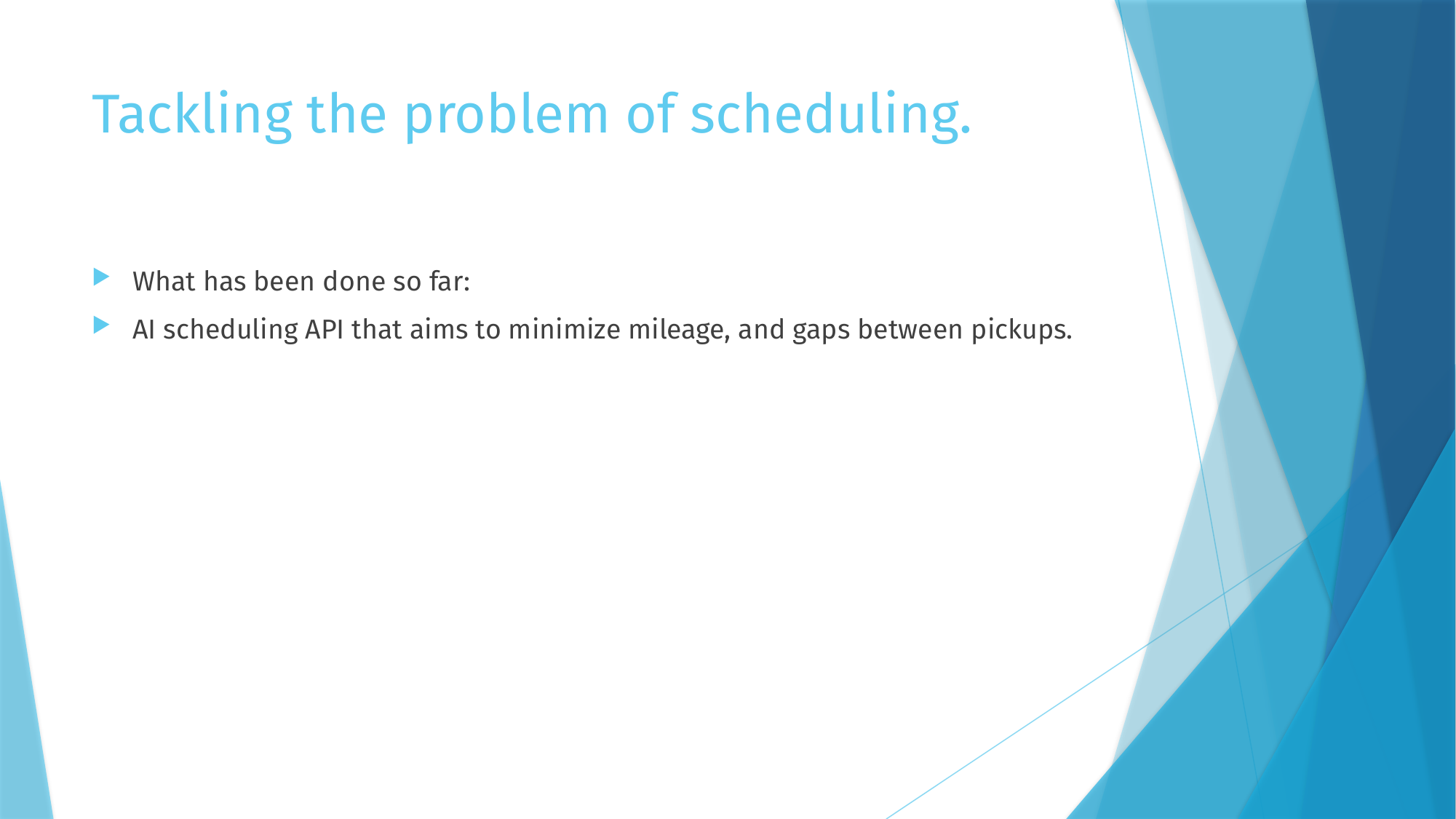

# Tackling the problem of scheduling.
What has been done so far:
AI scheduling API that aims to minimize mileage, and gaps between pickups.